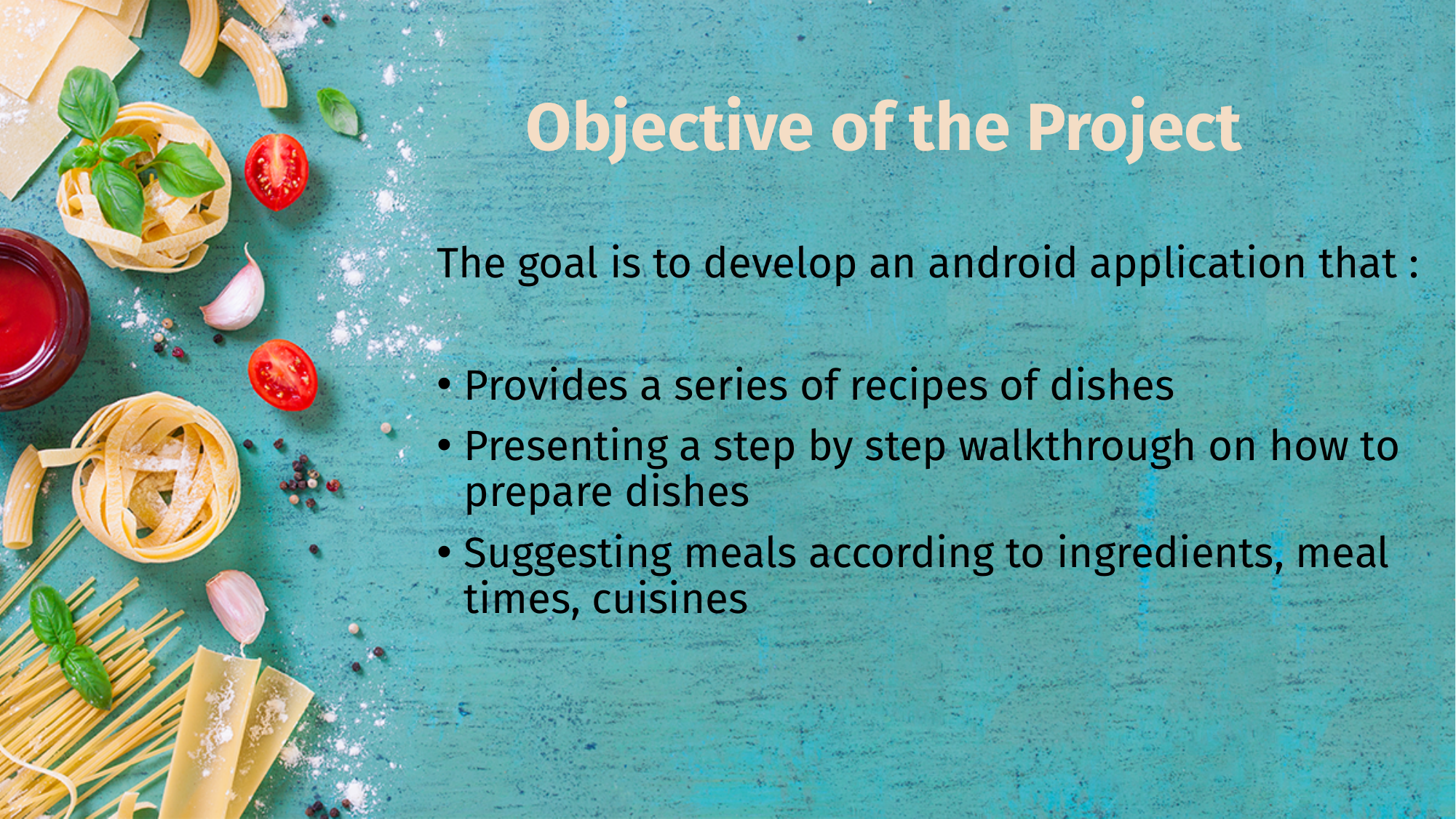

# Objective of the Project
The goal is to develop an android application that :

Provides a series of recipes of dishes
Presenting a step by step walkthrough on how to prepare dishes
Suggesting meals according to ingredients, meal times, cuisines